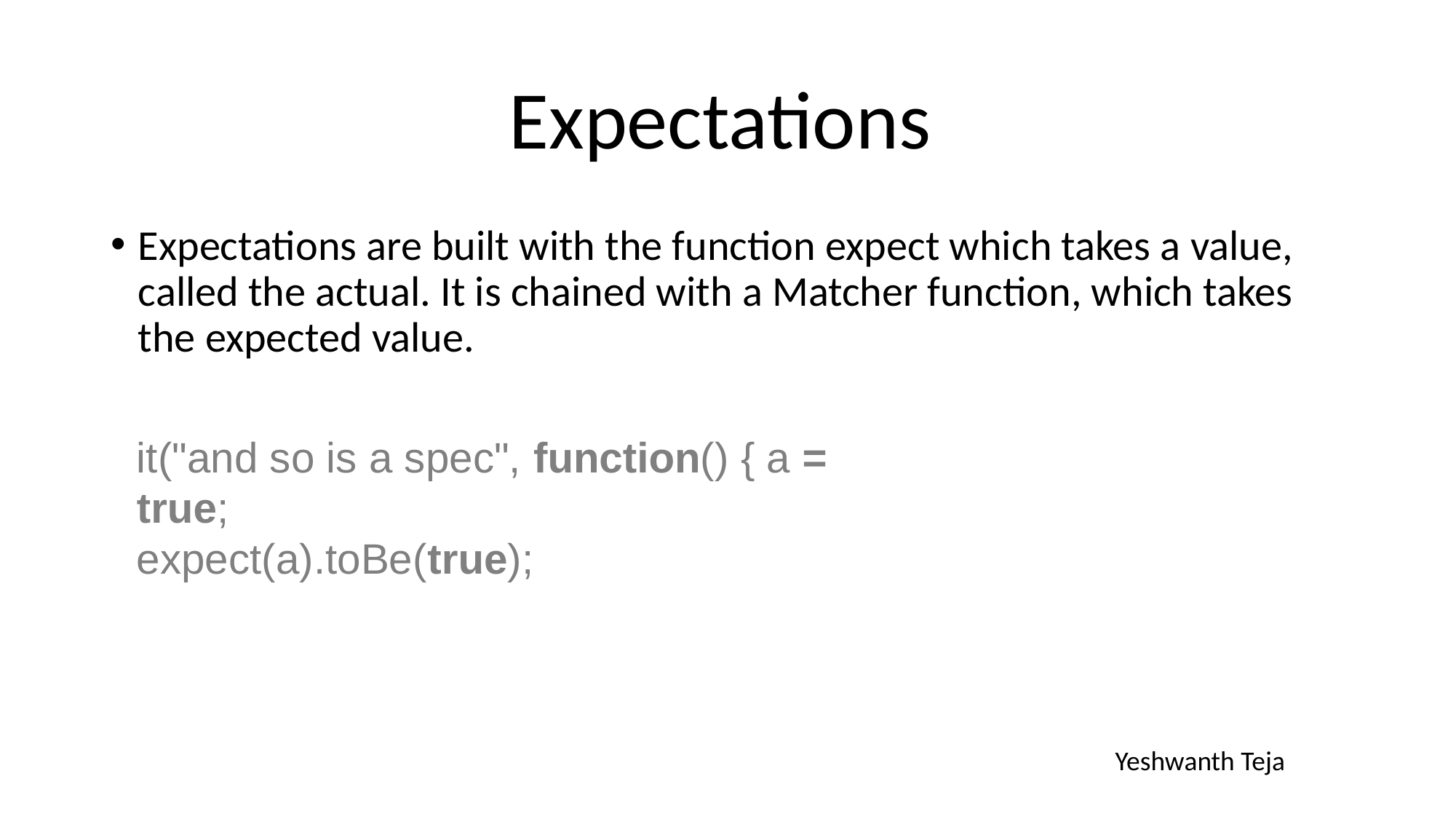

# Expectations
Expectations are built with the function expect which takes a value, called the actual. It is chained with a Matcher function, which takes the expected value.

it("and so is a spec", function() { a = true;
expect(a).toBe(true);
Yeshwanth Teja